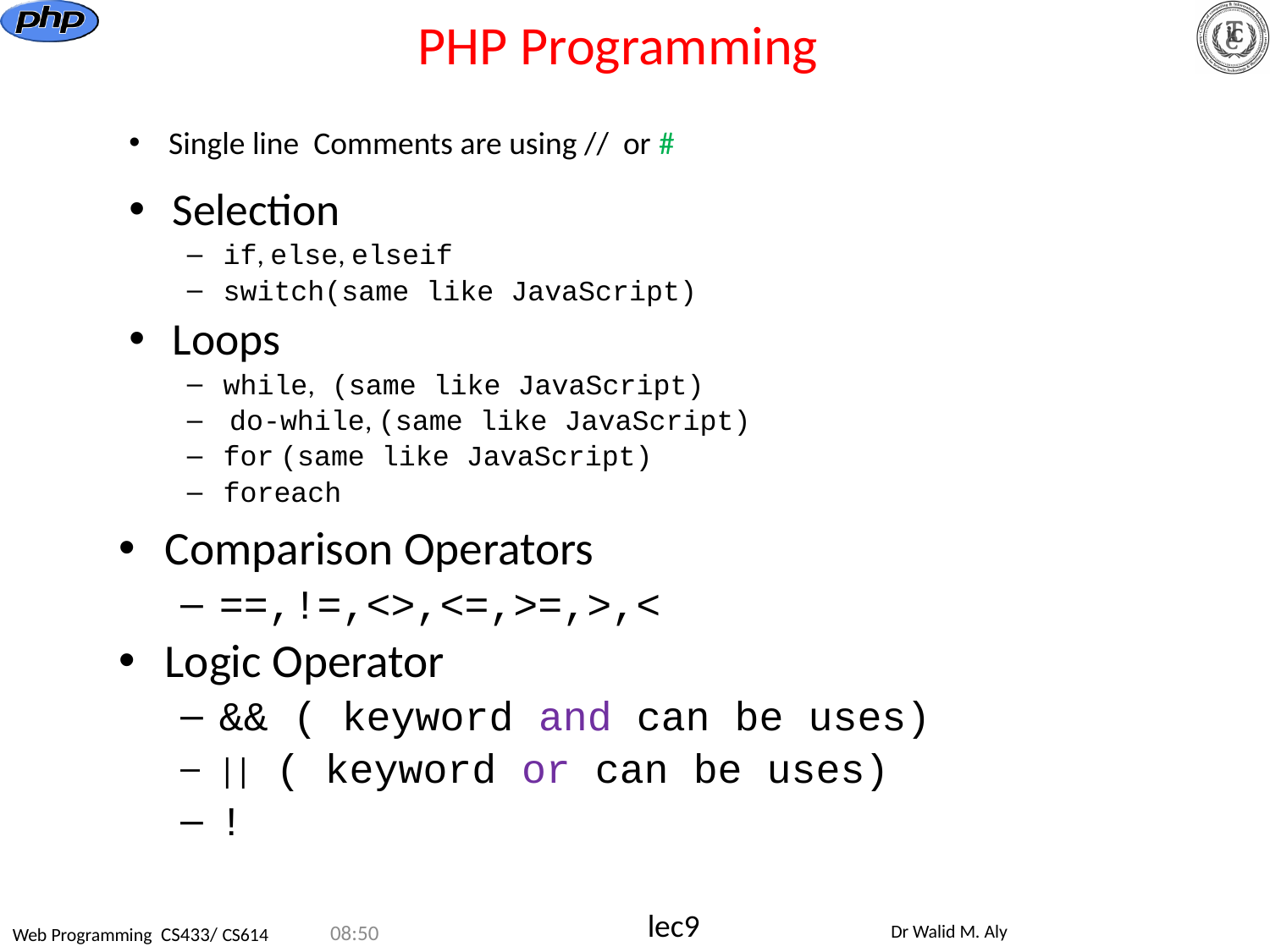

# PHP Programming
Single line  Comments are using //  or #
Selection
if, else, elseif
switch(same like JavaScript)
Loops
while, (same like JavaScript)
 do-while, (same like JavaScript)
for (same like JavaScript)
foreach

Comparison Operators
==,!=,<>,<=,>=,>,<
Logic Operator
&& ( keyword and can be uses)
|| ( keyword or can be uses)
!